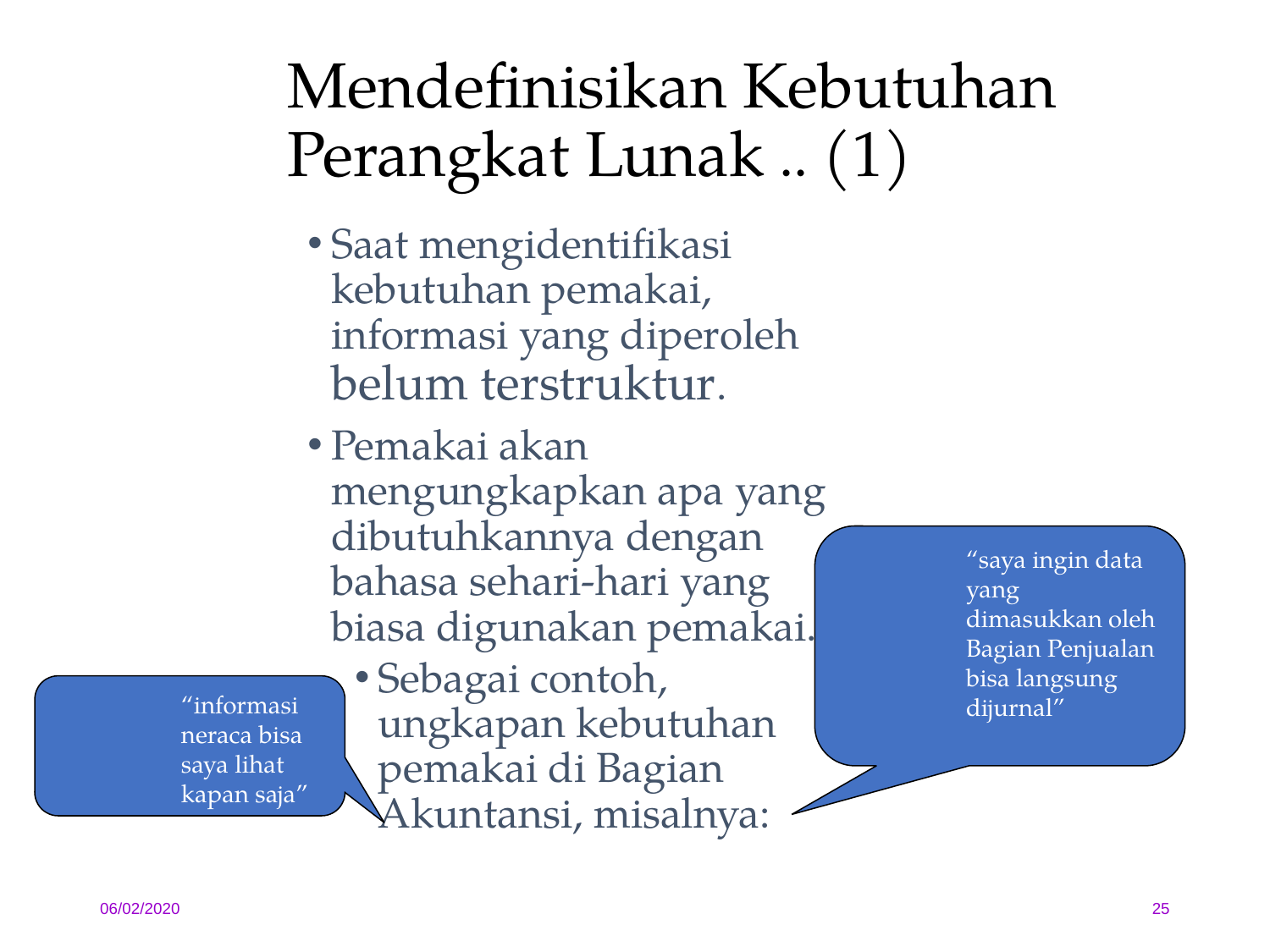

# Mendefinisikan Kebutuhan Perangkat Lunak .. (1)
Saat mengidentifikasi kebutuhan pemakai, informasi yang diperoleh belum terstruktur.
Pemakai akan mengungkapkan apa yang dibutuhkannya dengan bahasa sehari-hari yang biasa digunakan pemakai.
Sebagai contoh, ungkapan kebutuhan pemakai di Bagian Akuntansi, misalnya:

“saya ingin data yang dimasukkan oleh Bagian Penjualan bisa langsung dijurnal”

“informasi neraca bisa saya lihat kapan saja”

06/02/2020
25